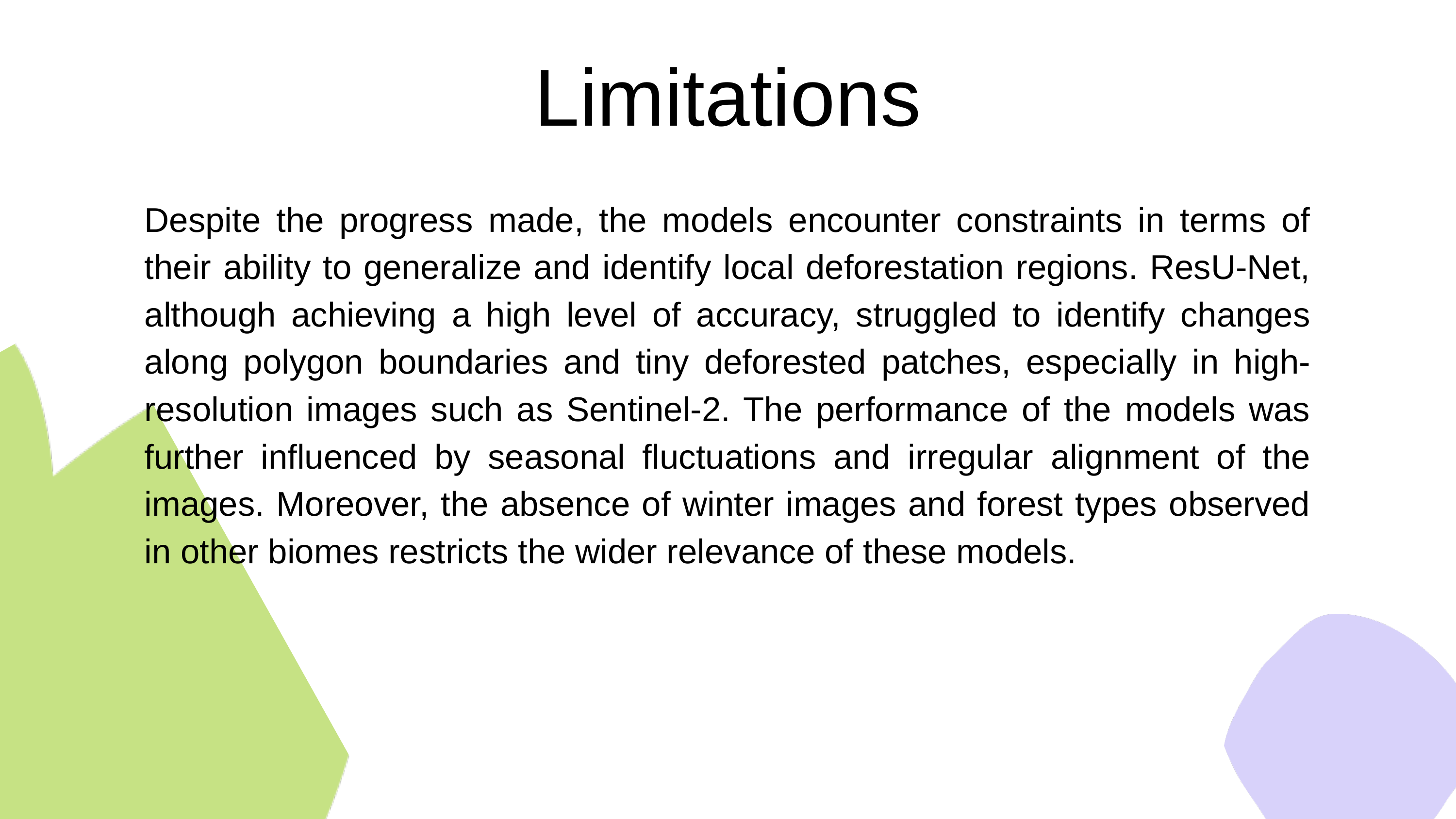

Limitations
Despite the progress made, the models encounter constraints in terms of their ability to generalize and identify local deforestation regions. ResU-Net, although achieving a high level of accuracy, struggled to identify changes along polygon boundaries and tiny deforested patches, especially in high-resolution images such as Sentinel-2. The performance of the models was further influenced by seasonal fluctuations and irregular alignment of the images. Moreover, the absence of winter images and forest types observed in other biomes restricts the wider relevance of these models.